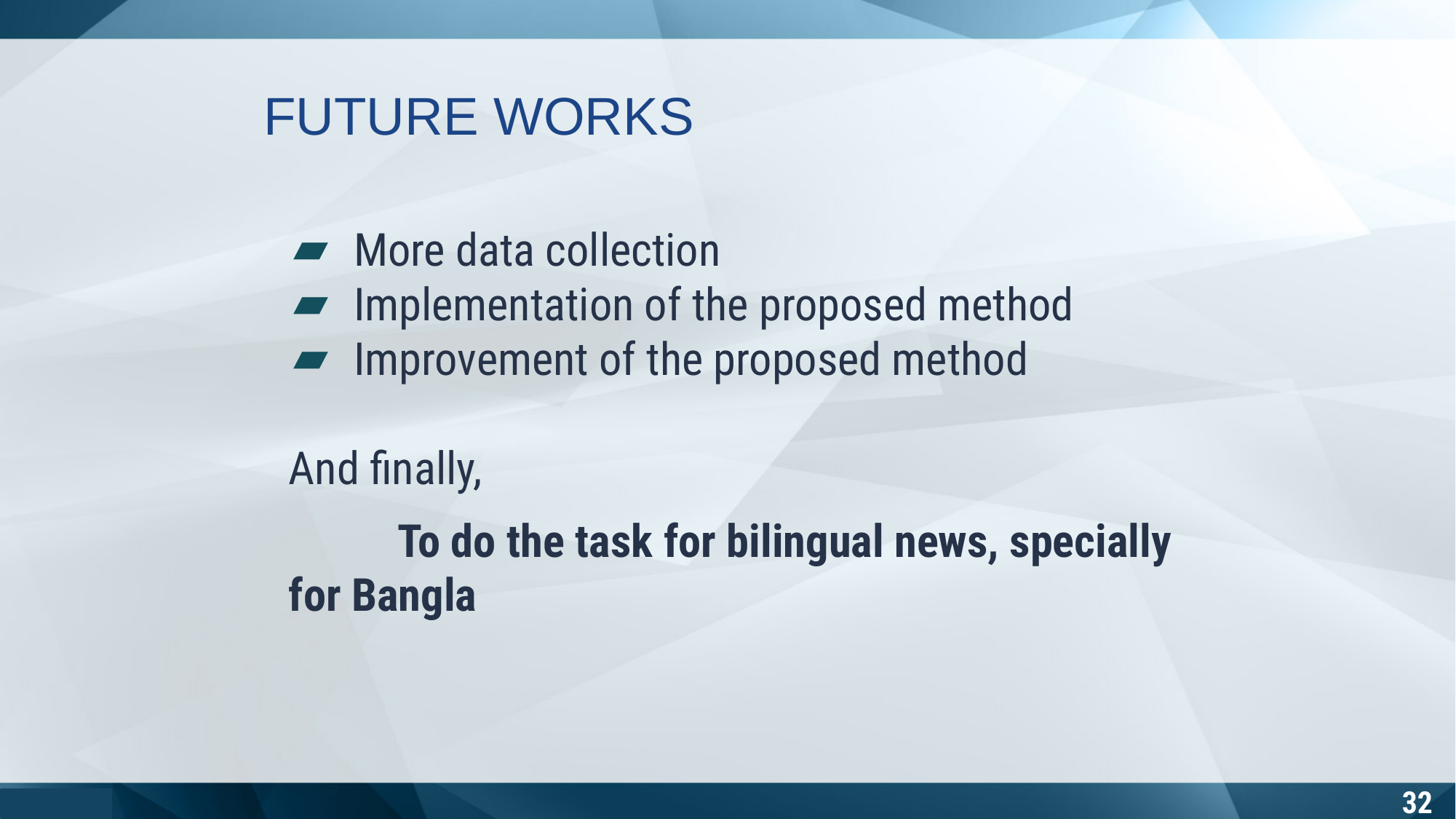

FUTURE WORKS
 More data collection
 Implementation of the proposed method
 Improvement of the proposed method

And finally,

	To do the task for bilingual news, specially for Bangla
32